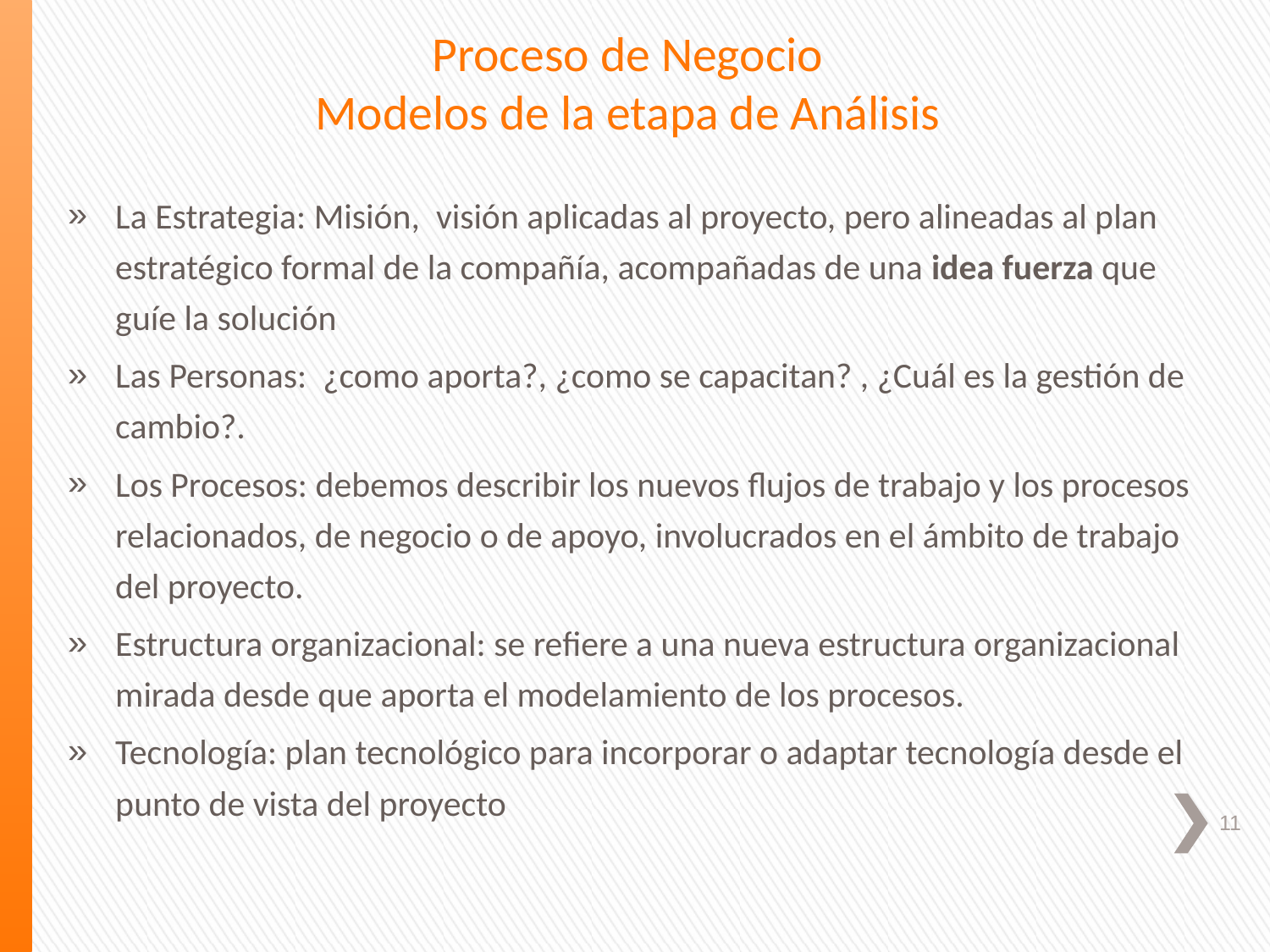

Proceso de Negocio
Modelos de la etapa de Análisis

La Estrategia: Misión,  visión aplicadas al proyecto, pero alineadas al plan estratégico formal de la compañía, acompañadas de una idea fuerza que guíe la solución
Las Personas:  ¿como aporta?, ¿como se capacitan? , ¿Cuál es la gestión de cambio?.
Los Procesos: debemos describir los nuevos flujos de trabajo y los procesos relacionados, de negocio o de apoyo, involucrados en el ámbito de trabajo del proyecto.
Estructura organizacional: se refiere a una nueva estructura organizacional mirada desde que aporta el modelamiento de los procesos.
Tecnología: plan tecnológico para incorporar o adaptar tecnología desde el punto de vista del proyecto
11